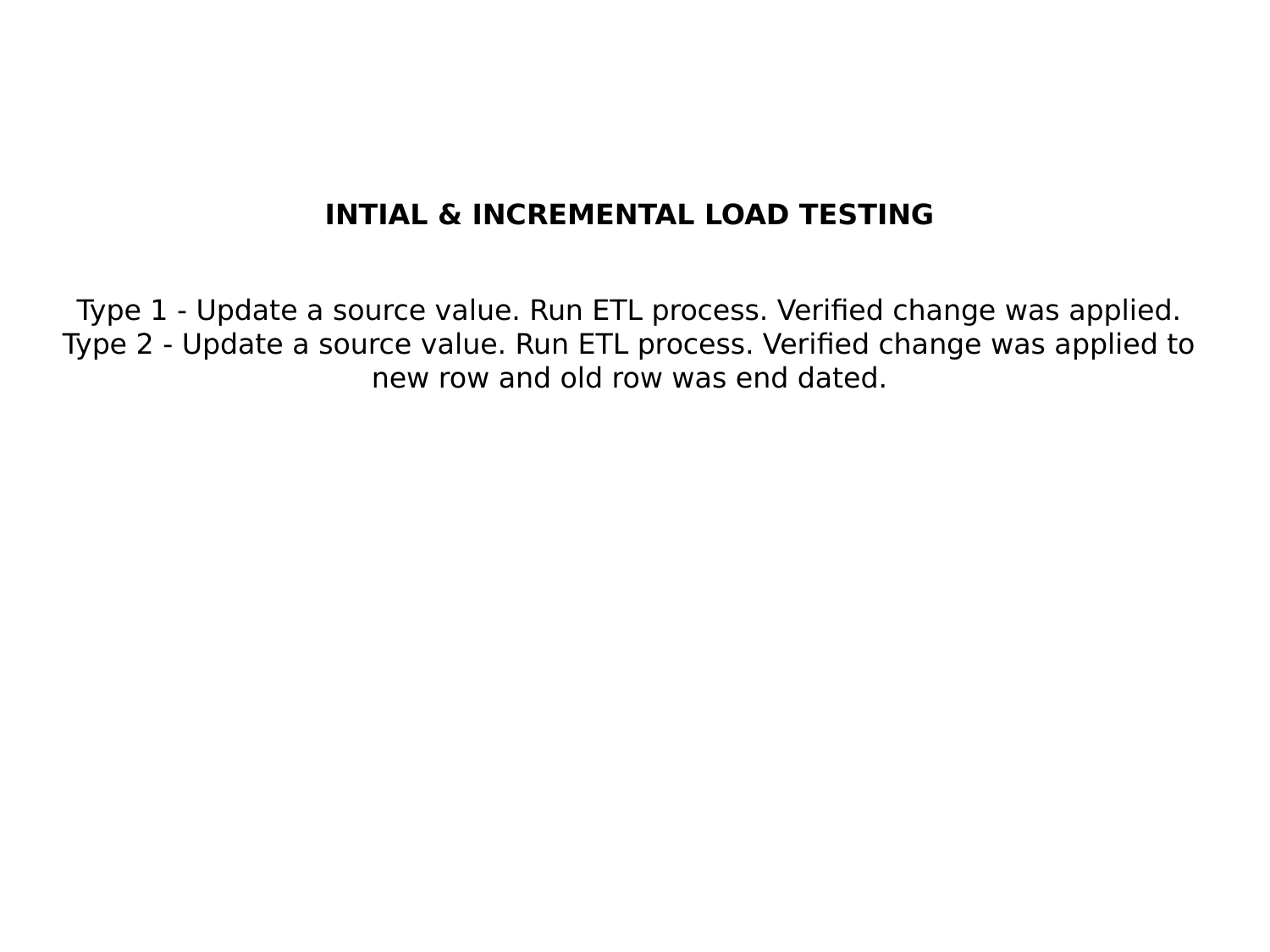

INTIAL & INCREMENTAL LOAD TESTING

Type 1 - Update a source value. Run ETL process. Verified change was applied.
Type 2 - Update a source value. Run ETL process. Verified change was applied to new row and old row was end dated.